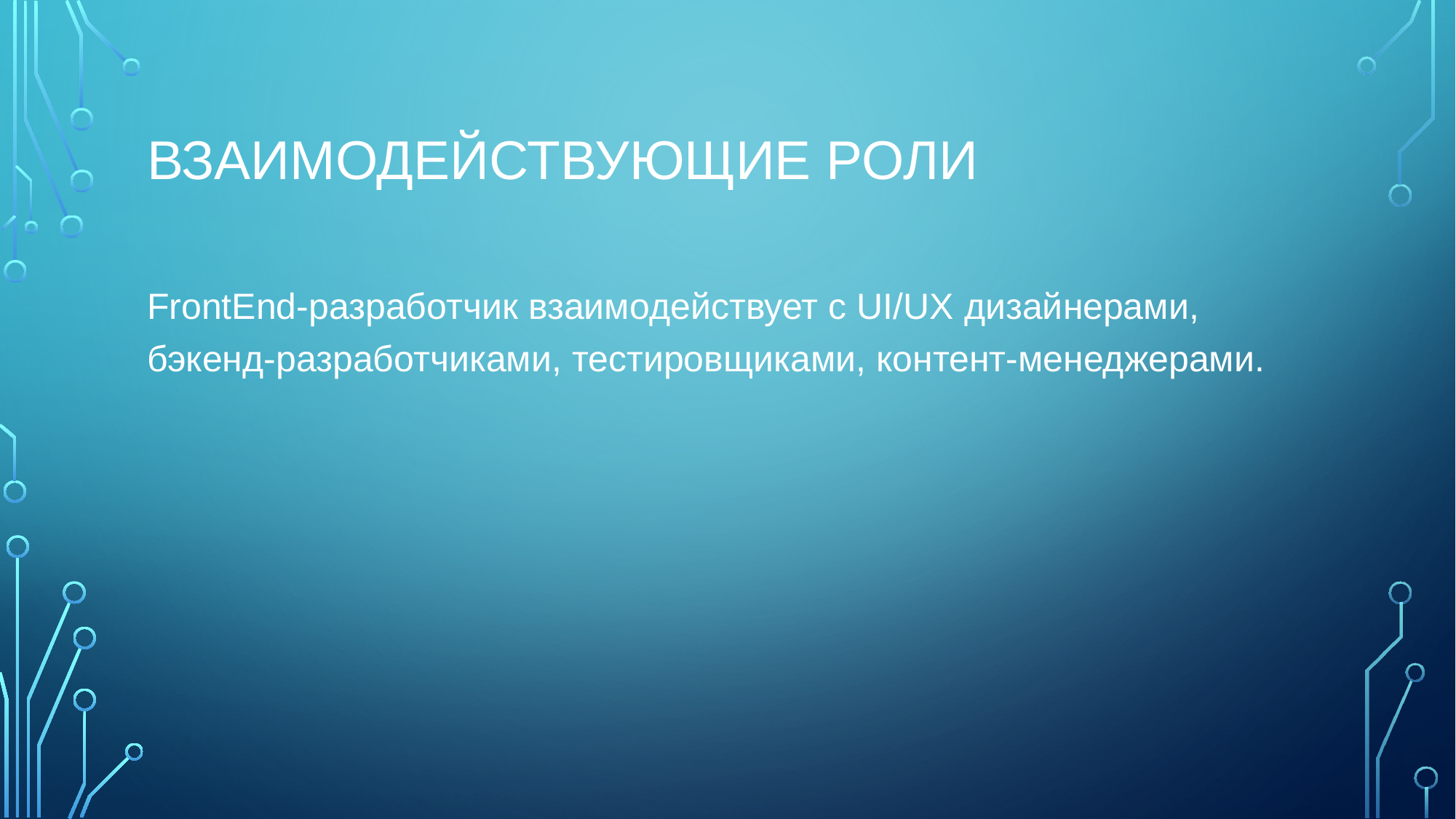

# ВЗАИМОДЕЙСТВУЮЩИЕ РОЛИ
FrontEnd-разработчик взаимодействует с UI/UX дизайнерами, бэкенд-разработчиками, тестировщиками, контент-менеджерами.